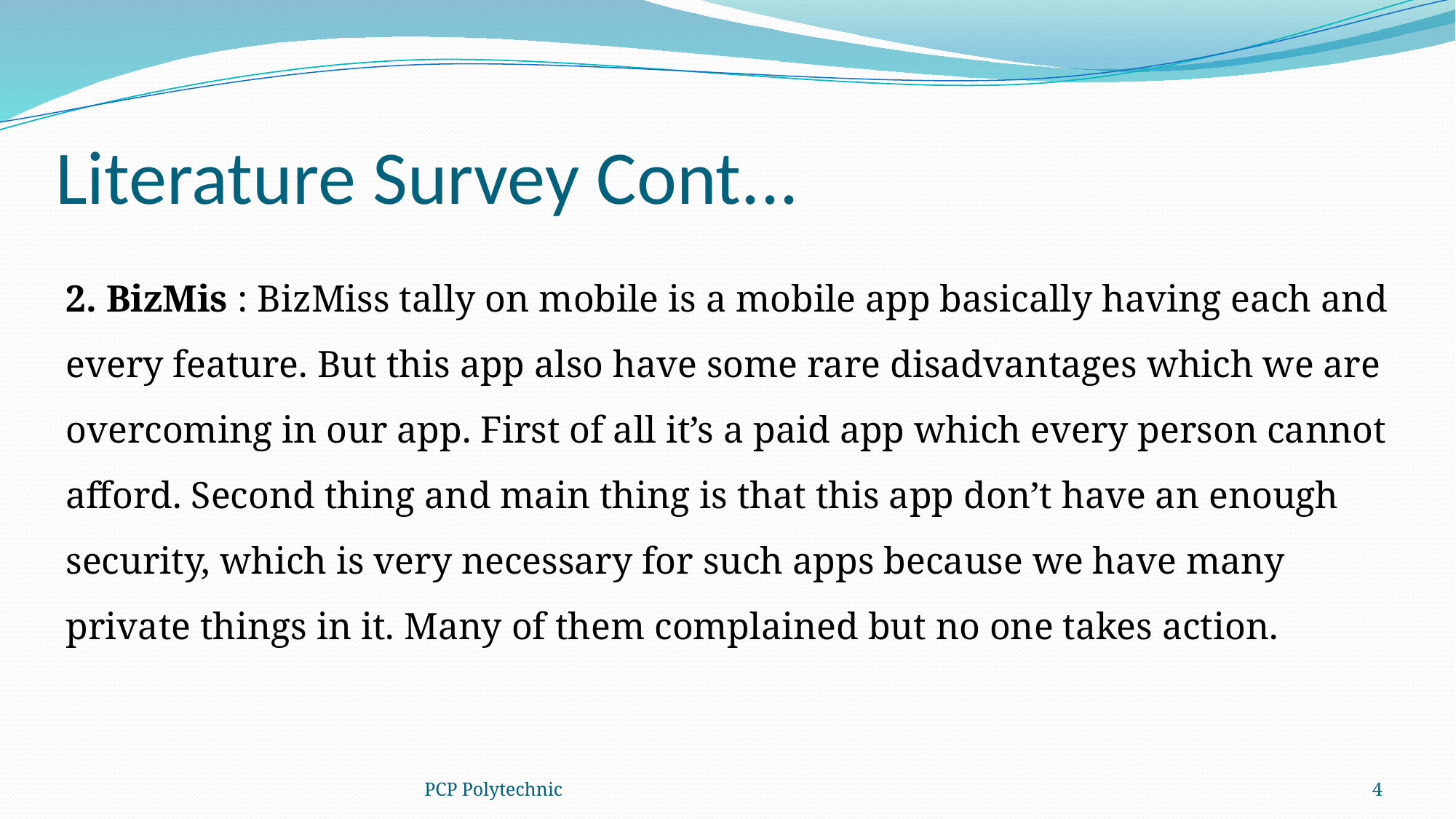

# Literature Survey Cont...

2. BizMis : BizMiss tally on mobile is a mobile app basically having each and every feature. But this app also have some rare disadvantages which we are overcoming in our app. First of all it’s a paid app which every person cannot afford. Second thing and main thing is that this app don’t have an enough security, which is very necessary for such apps because we have many private things in it. Many of them complained but no one takes action.
PCP Polytechnic
4